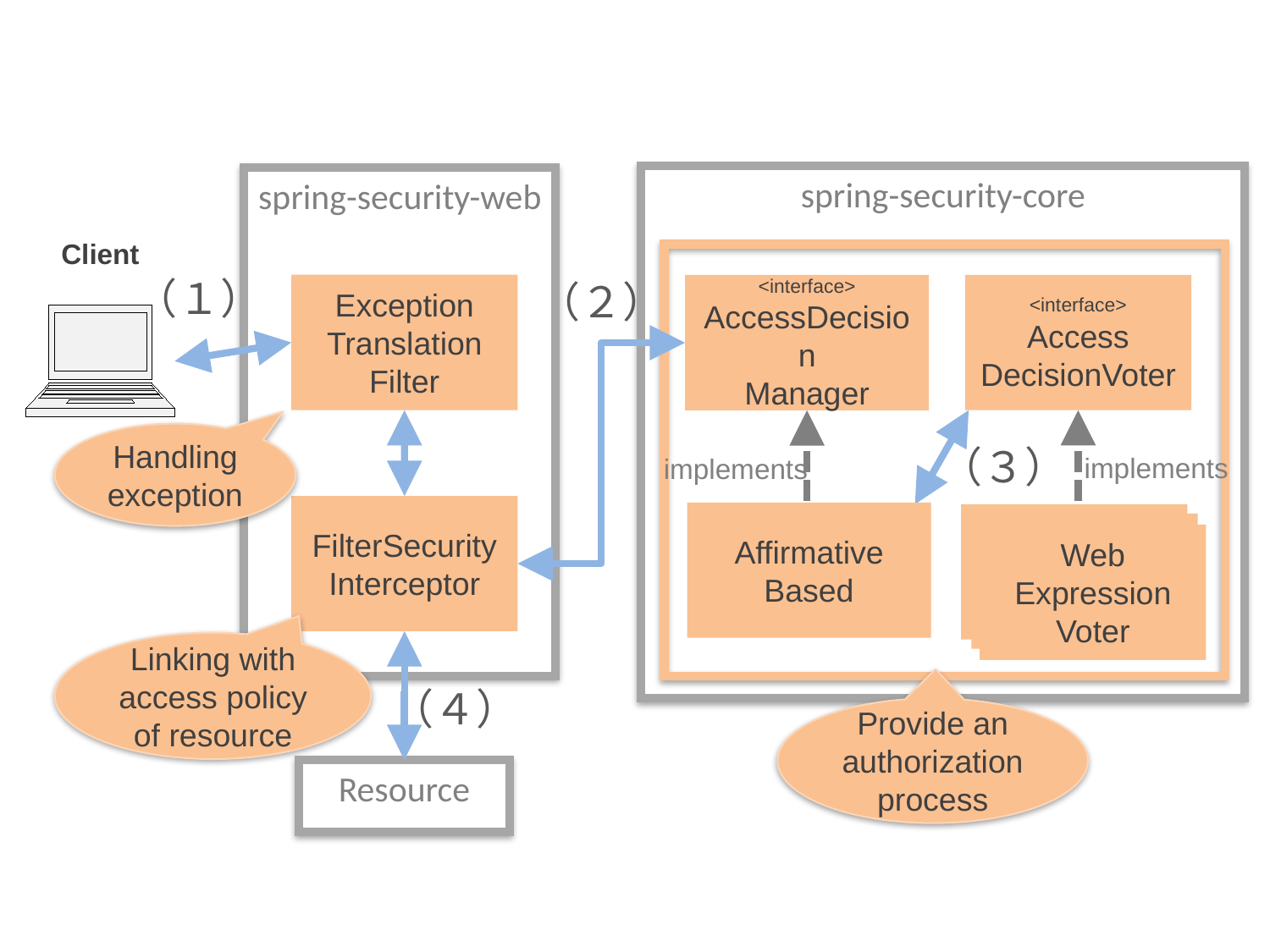

spring-security-core
spring-security-web
Client

（１）
（２）
Exception
Translation
Filter
<interface> Access
DecisionVoter
<interface> AccessDecision
Manager

Handling exception
（３）
implements
implements
FilterSecurity
Interceptor
Affirmative
Based
Web
Expression
Voter
Web
Expression
Voter
Web
Expression
Voter
Linking with access policy of resource
（４）
Provide an authorization process
Resource